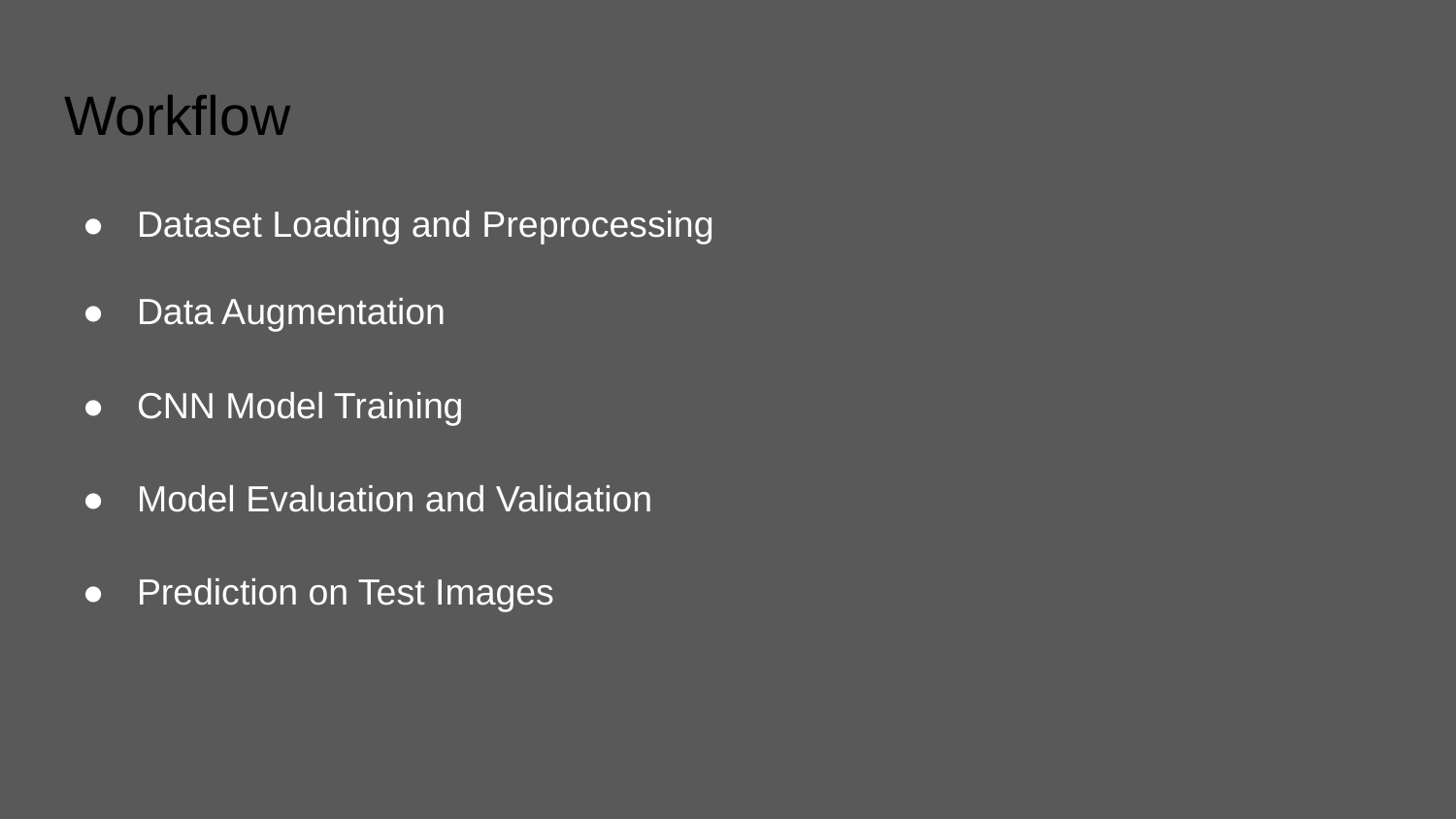

# Workflow
Dataset Loading and Preprocessing
Data Augmentation
CNN Model Training
Model Evaluation and Validation
Prediction on Test Images